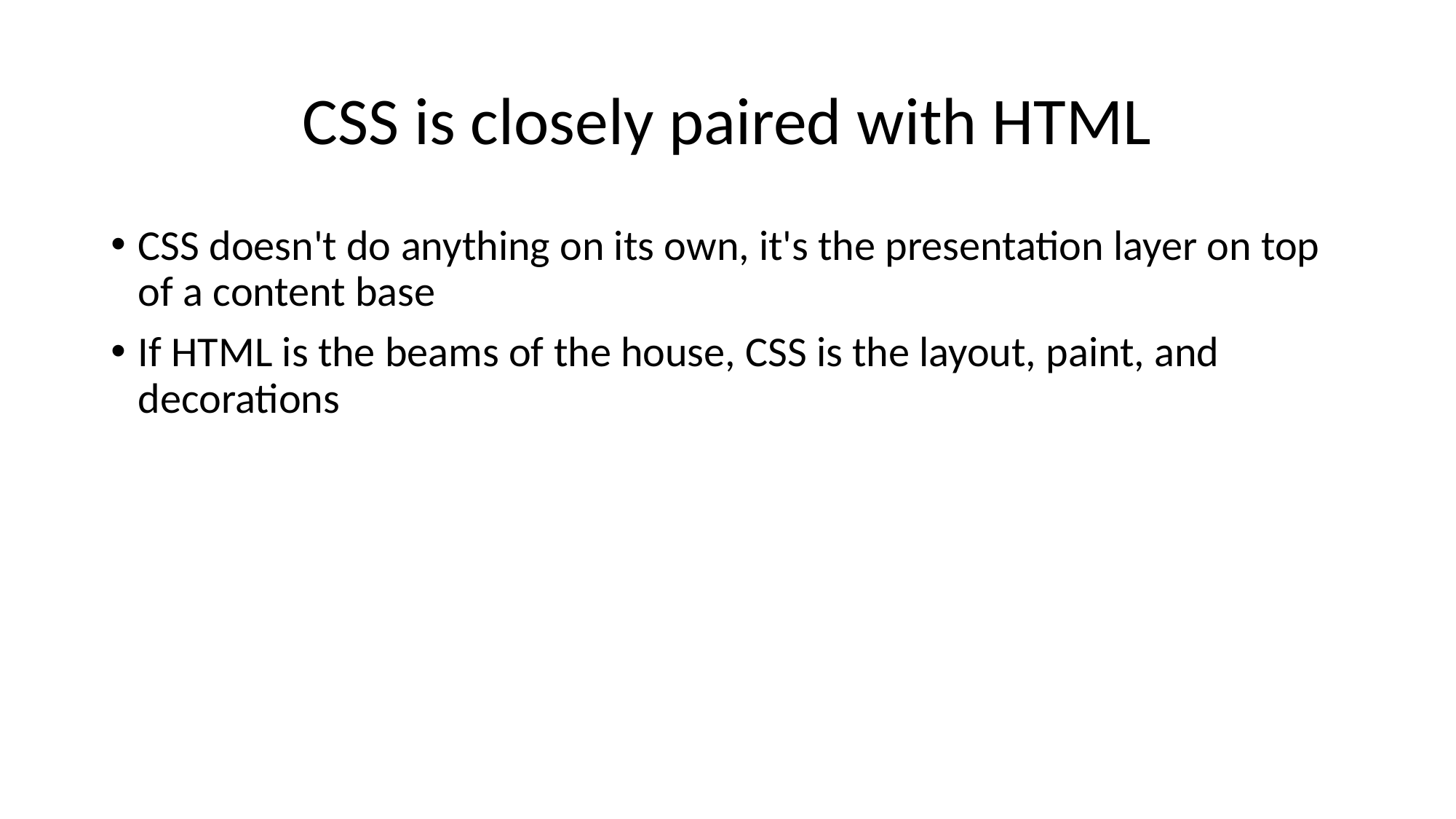

# CSS is closely paired with HTML
CSS doesn't do anything on its own, it's the presentation layer on top of a content base
If HTML is the beams of the house, CSS is the layout, paint, and decorations